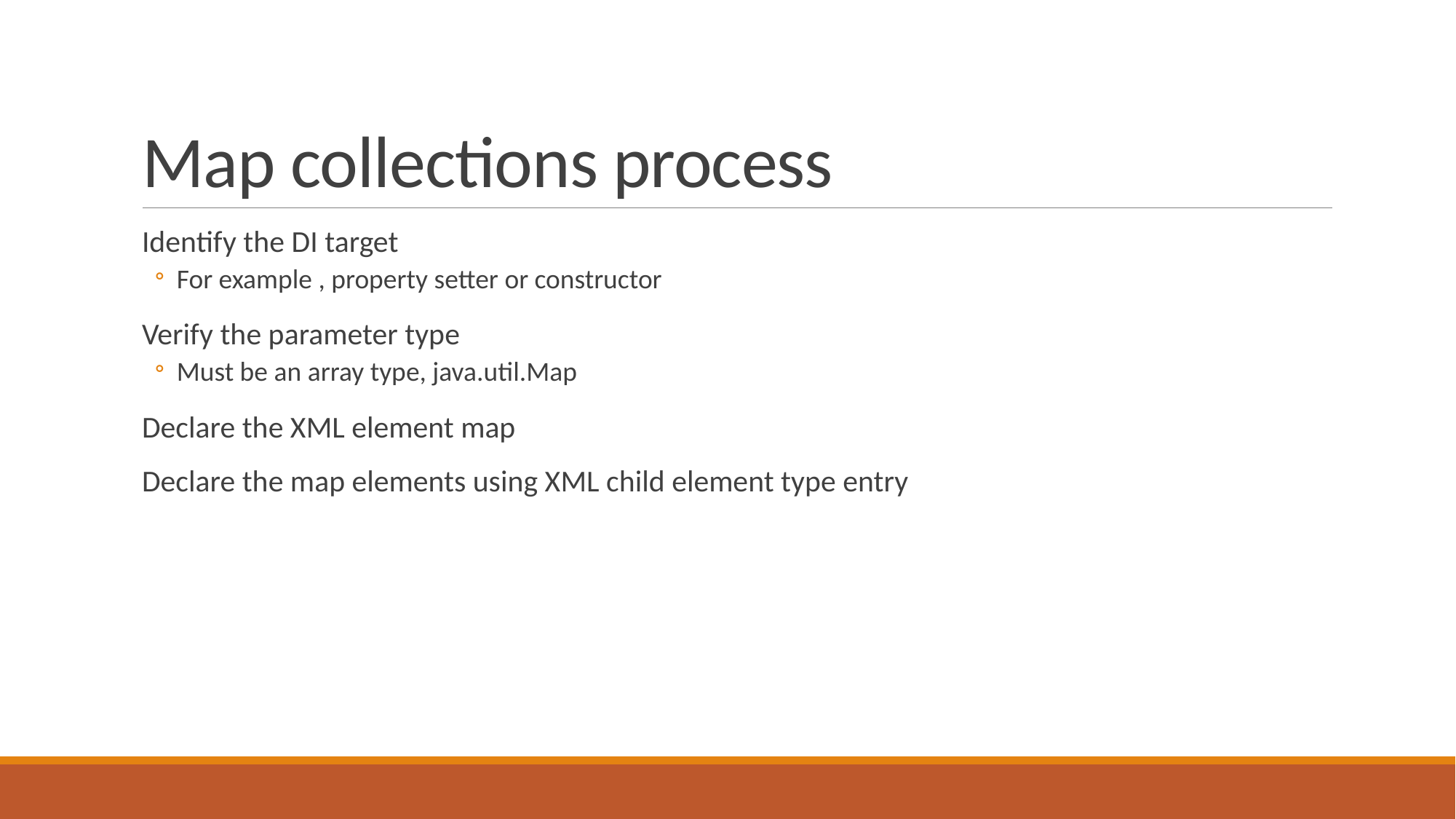

# Map collections process
Identify the DI target
For example , property setter or constructor
Verify the parameter type
Must be an array type, java.util.Map
Declare the XML element map
Declare the map elements using XML child element type entry